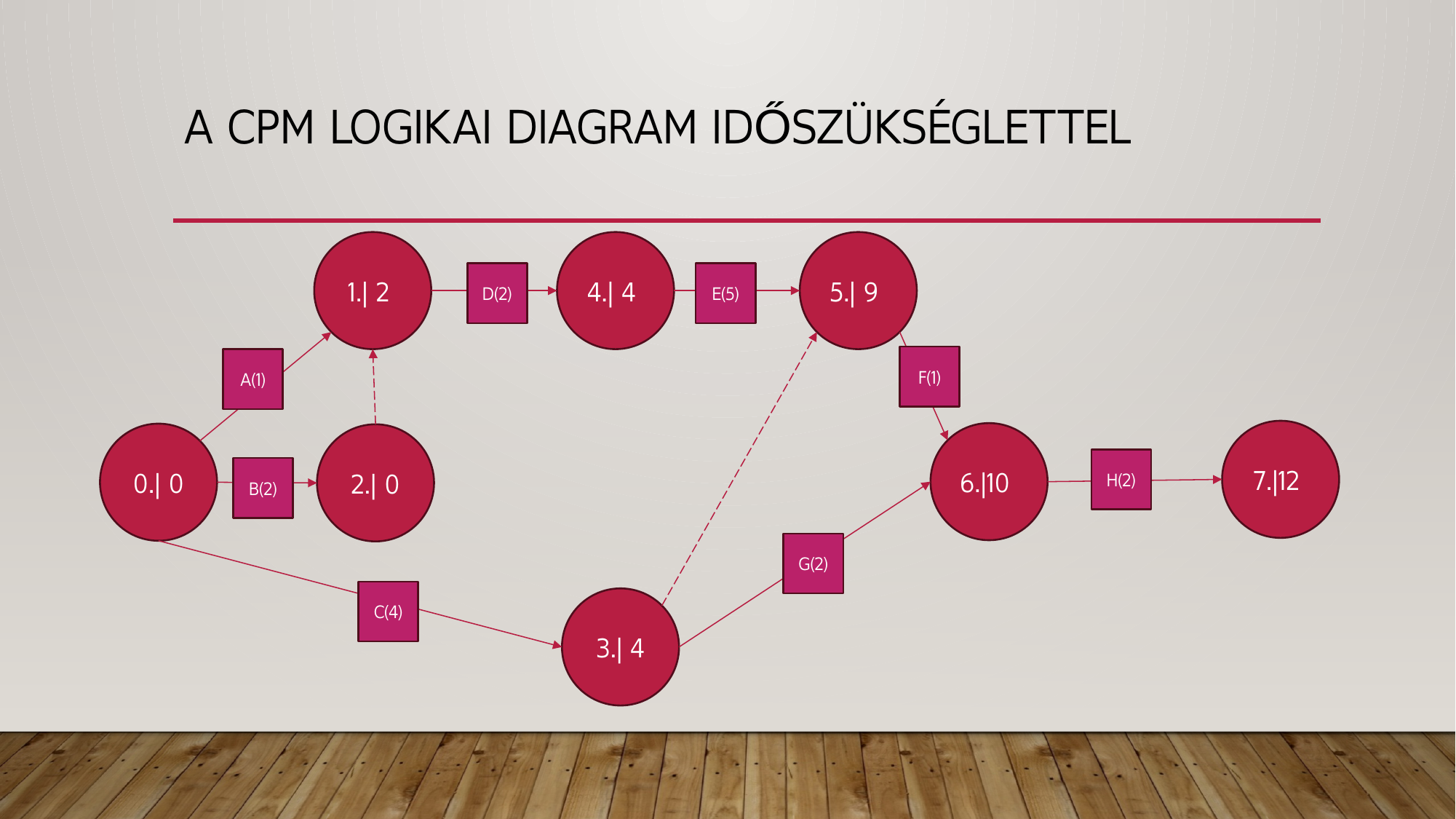

# A CPM logikai diagram időszükséglettel
5.| 9
1.| 2
4.| 4
D(2)
E(5)
F(1)
A(1)
7.|12
6.|10
0.| 0
2.| 0
H(2)
B(2)
G(2)
C(4)
3.| 4